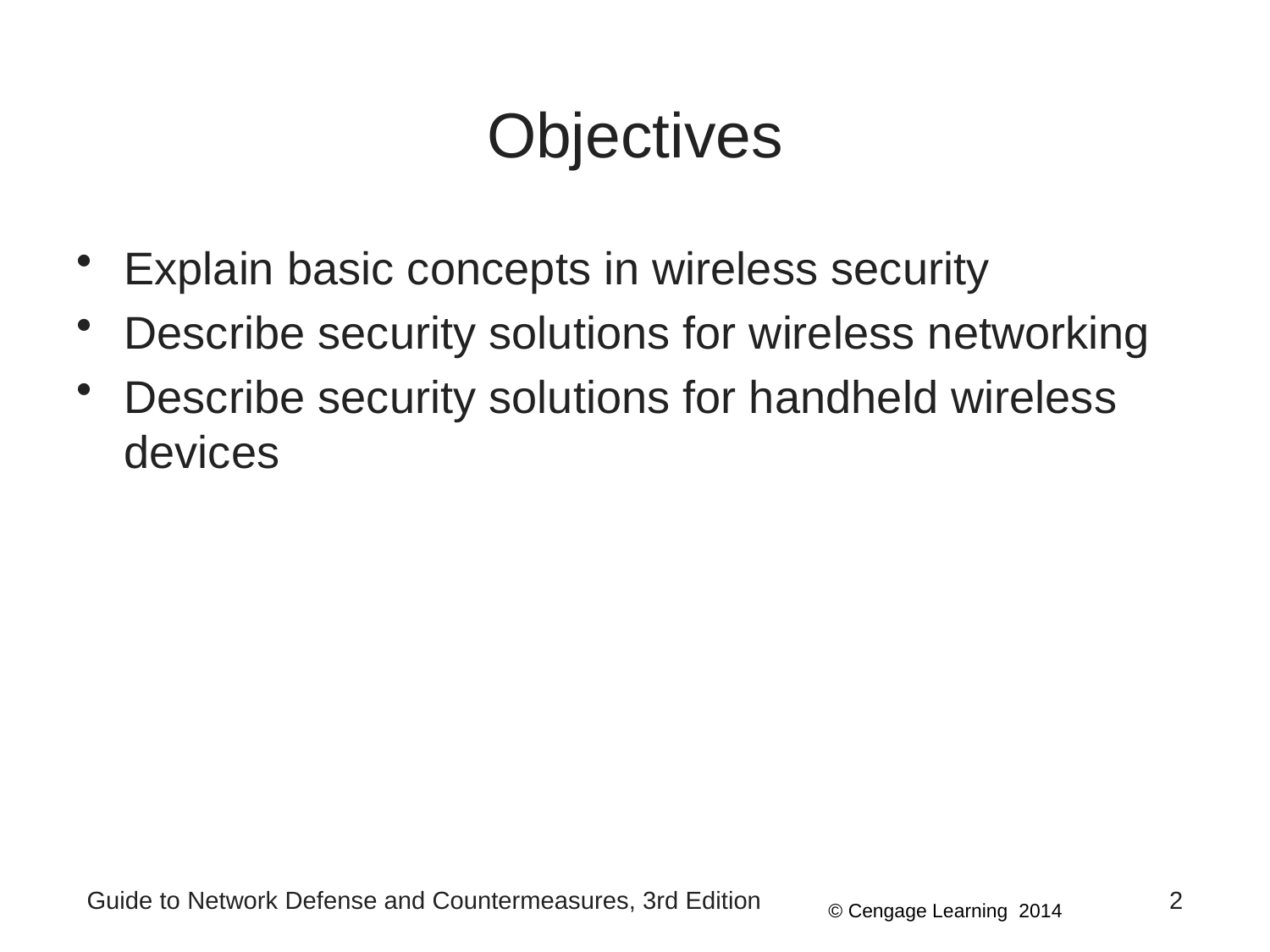

# Objectives
Explain basic concepts in wireless security
Describe security solutions for wireless networking
Describe security solutions for handheld wireless devices
Guide to Network Defense and Countermeasures, 3rd Edition
2